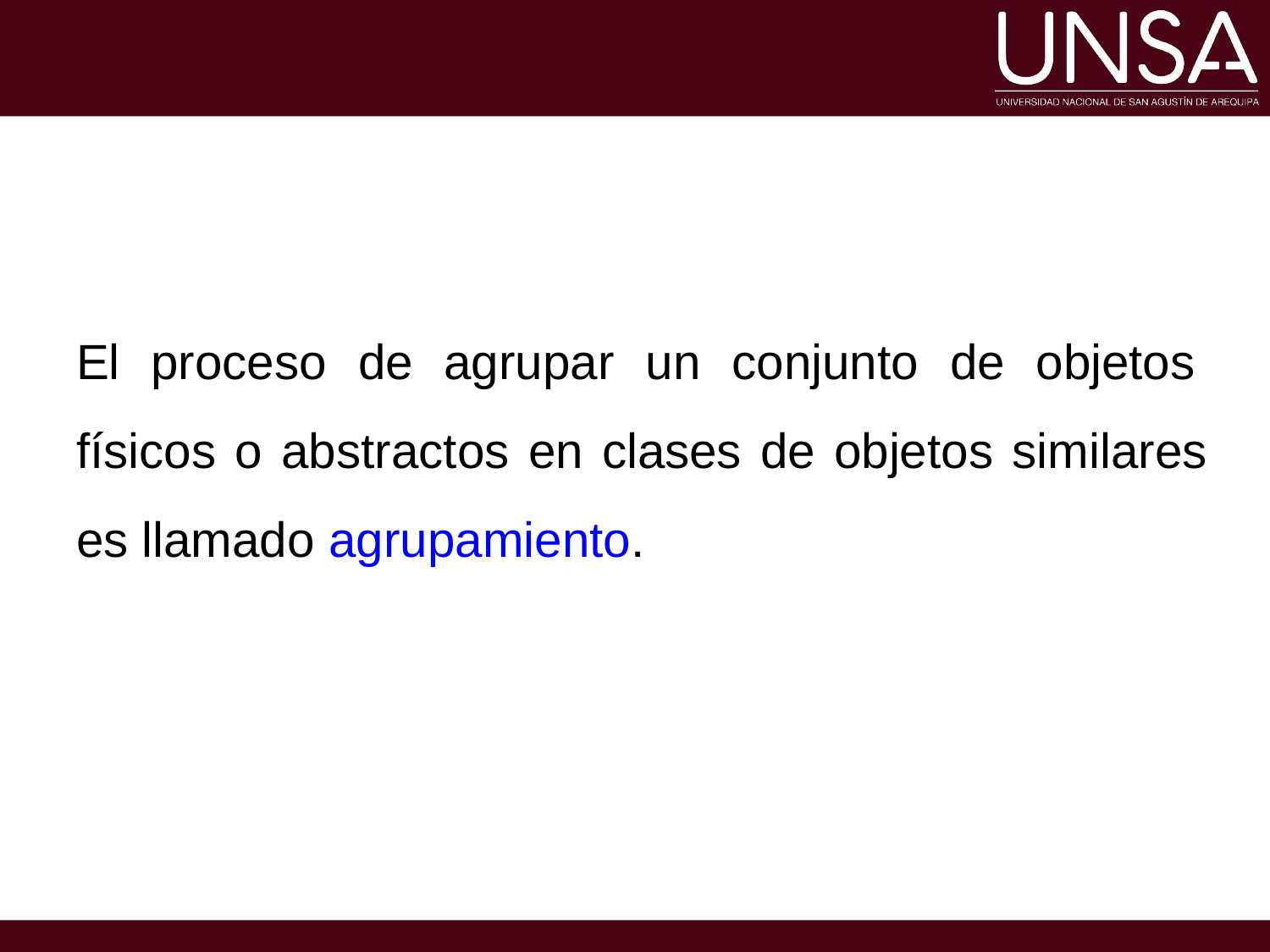

# El proceso de agrupar un conjunto de objetos  físicos o abstractos en clases de objetos similares  es llamado agrupamiento.